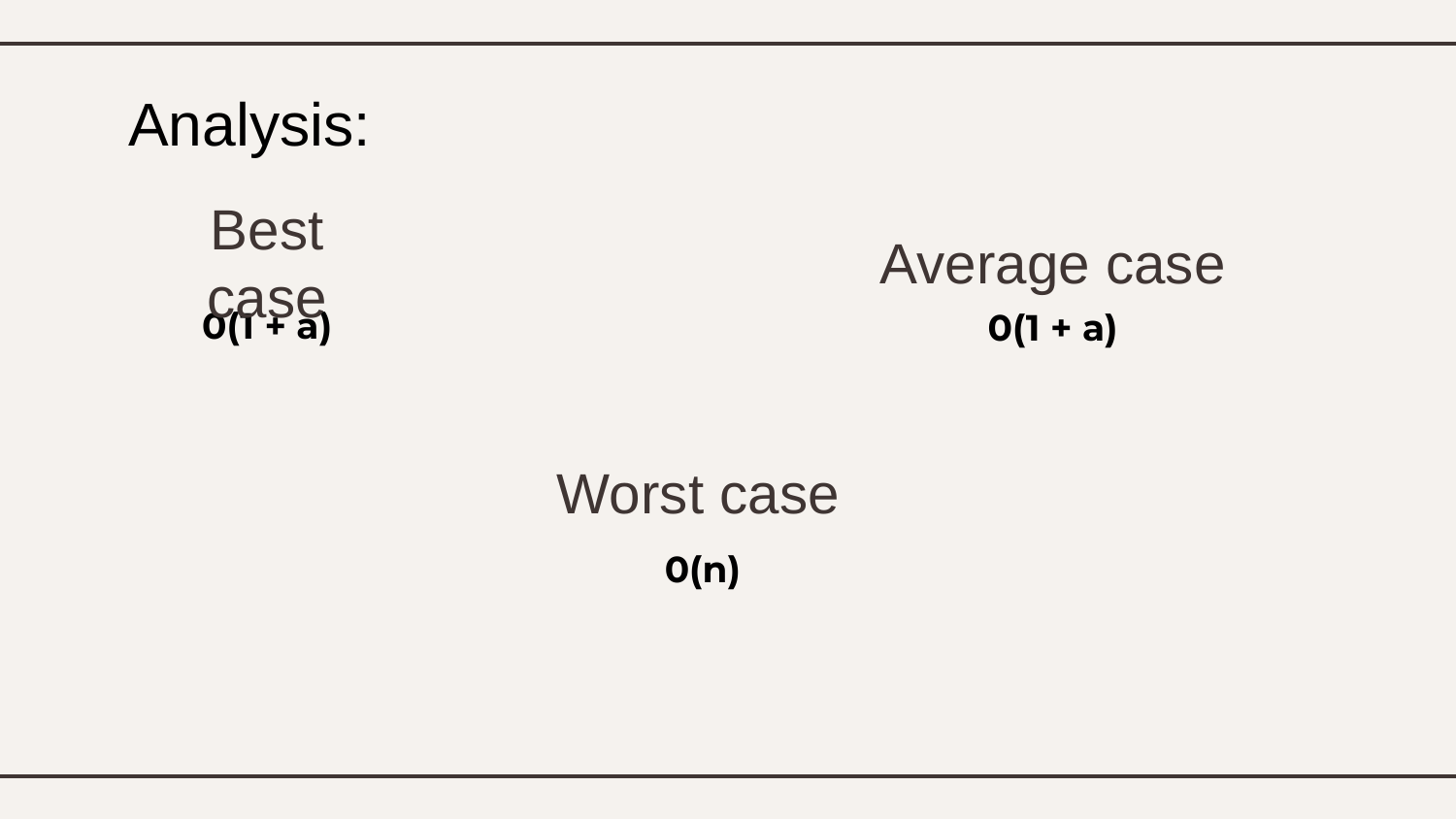

# Analysis:
Best case
Average case
0(1 + a)
0(1 + a)
Worst case
0(n)